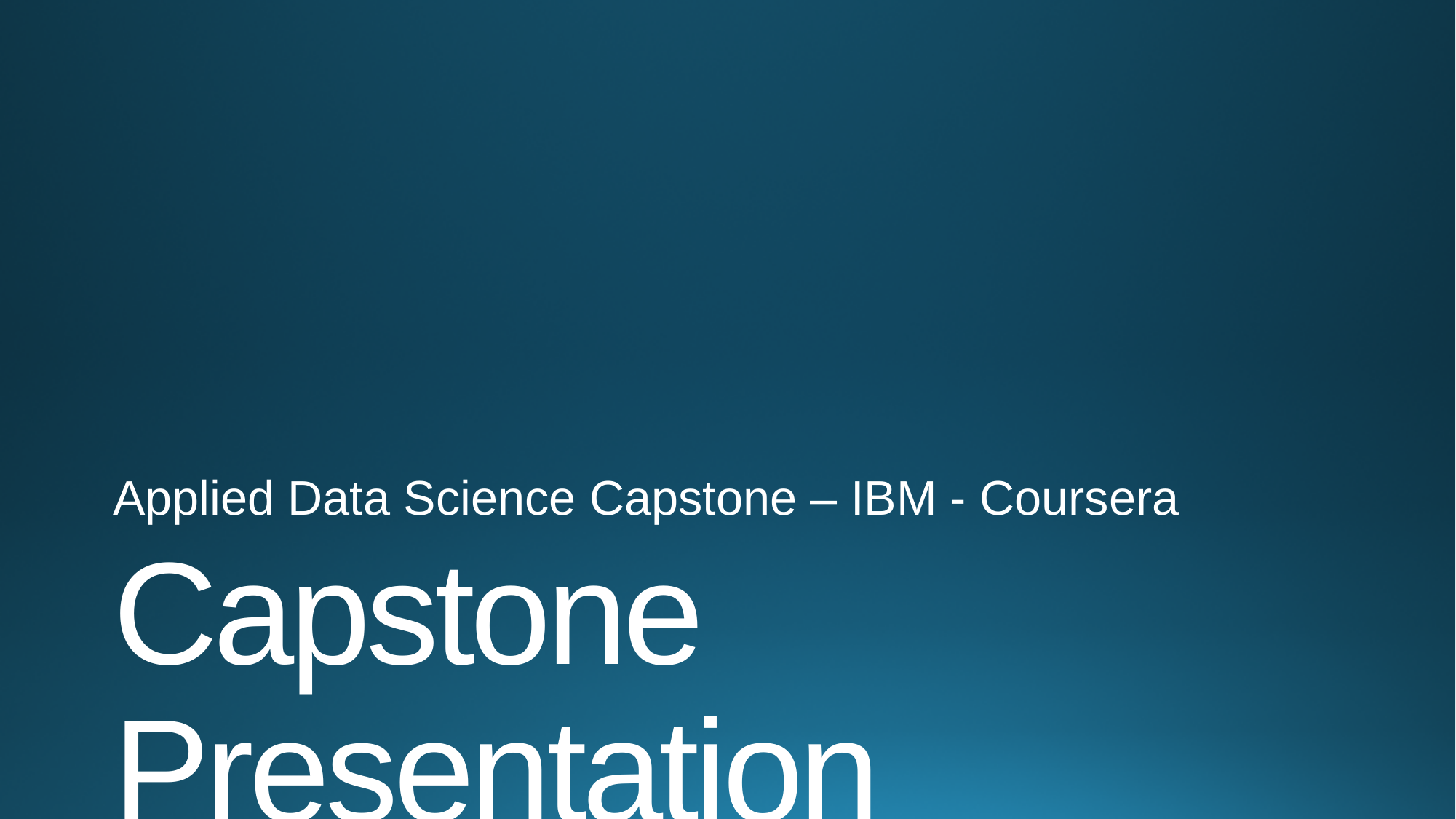

Applied Data Science Capstone – IBM - Coursera
# Capstone Presentation